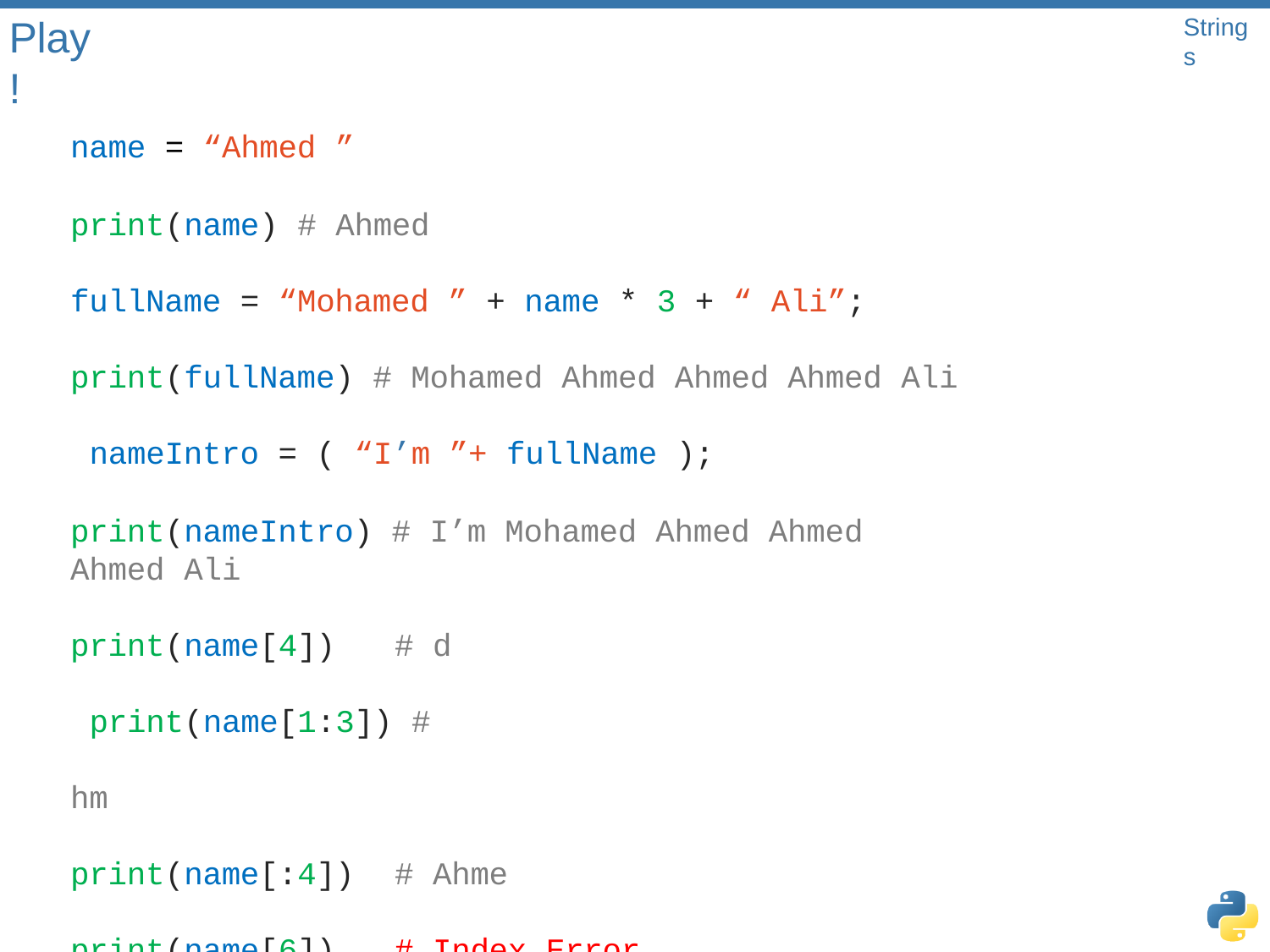

# Play !
Strings
name = “Ahmed ”

print(name) # Ahmed
fullName = “Mohamed ” + name * 3 + “ Ali”;  print(fullName) # Mohamed Ahmed Ahmed Ahmed Ali  nameIntro = ( “I’m ”+ fullName );

print(nameIntro) # I’m Mohamed Ahmed Ahmed Ahmed Ali
print(name[4])	# d  print(name[1:3]) # hm
print(name[:4])	# Ahme  print(name[6])	# Index Error